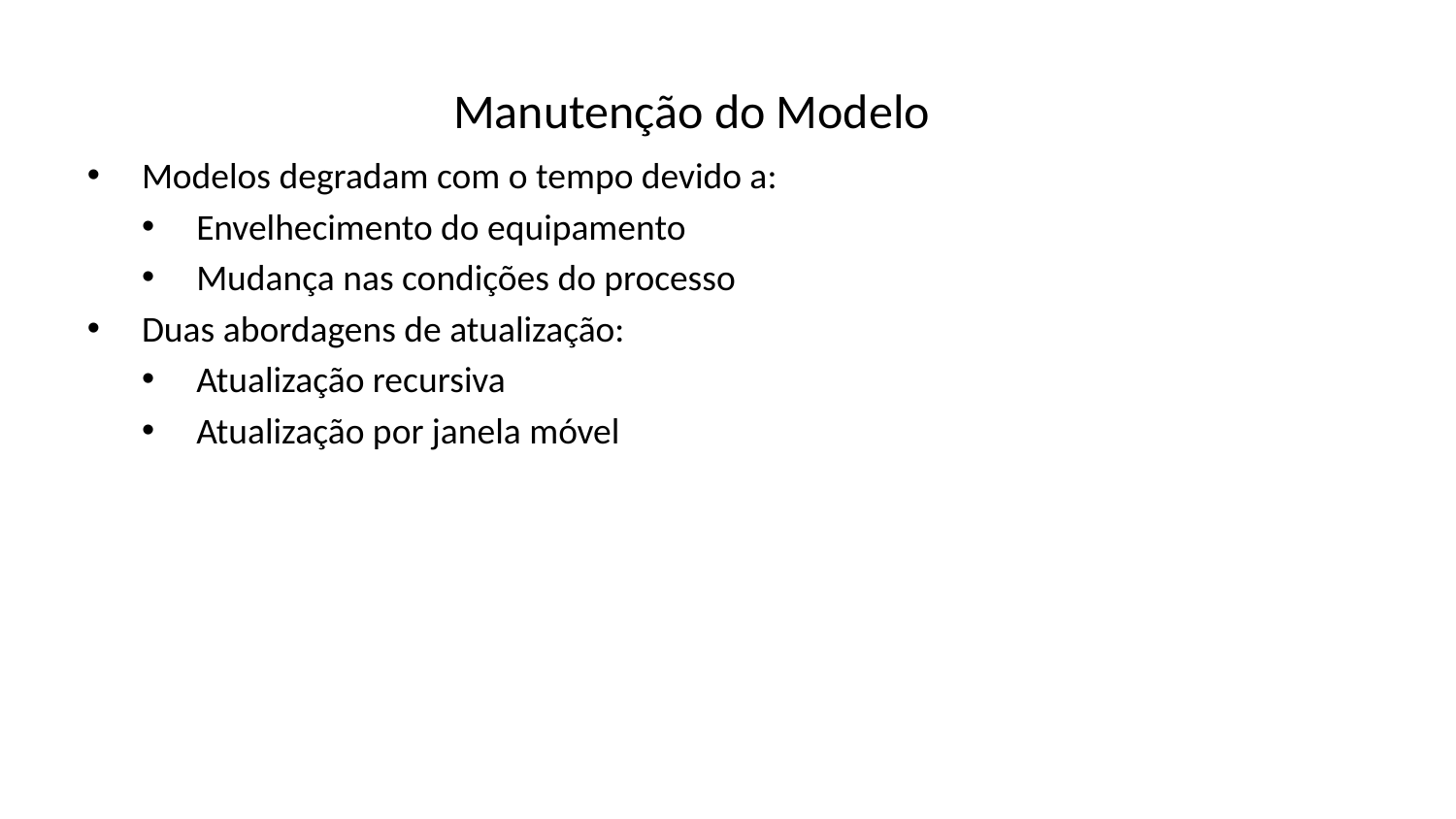

Manutenção do Modelo
Modelos degradam com o tempo devido a:
Envelhecimento do equipamento
Mudança nas condições do processo
Duas abordagens de atualização:
Atualização recursiva
Atualização por janela móvel